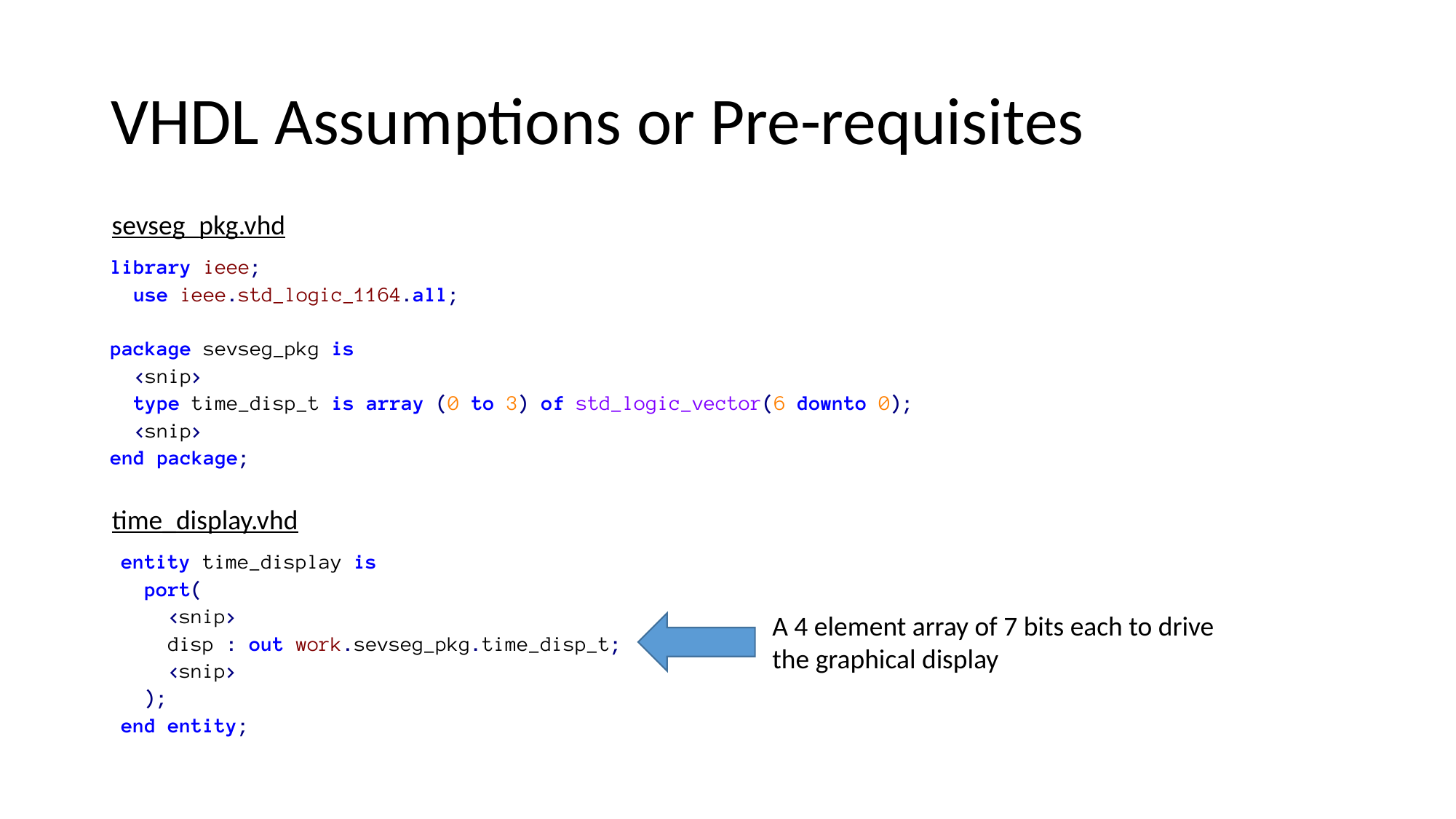

# VHDL Assumptions or Pre-requisites
sevseg_pkg.vhd
library ieee;
  use ieee.std_logic_1164.all;

package sevseg_pkg is
  <snip>
  type time_disp_t is array (0 to 3) of std_logic_vector(6 downto 0);
  <snip>
end package;
time_display.vhd
entity time_display is
  port(
    <snip>
    disp : out work.sevseg_pkg.time_disp_t;
    <snip>
  );
end entity;
A 4 element array of 7 bits each to drive the graphical display